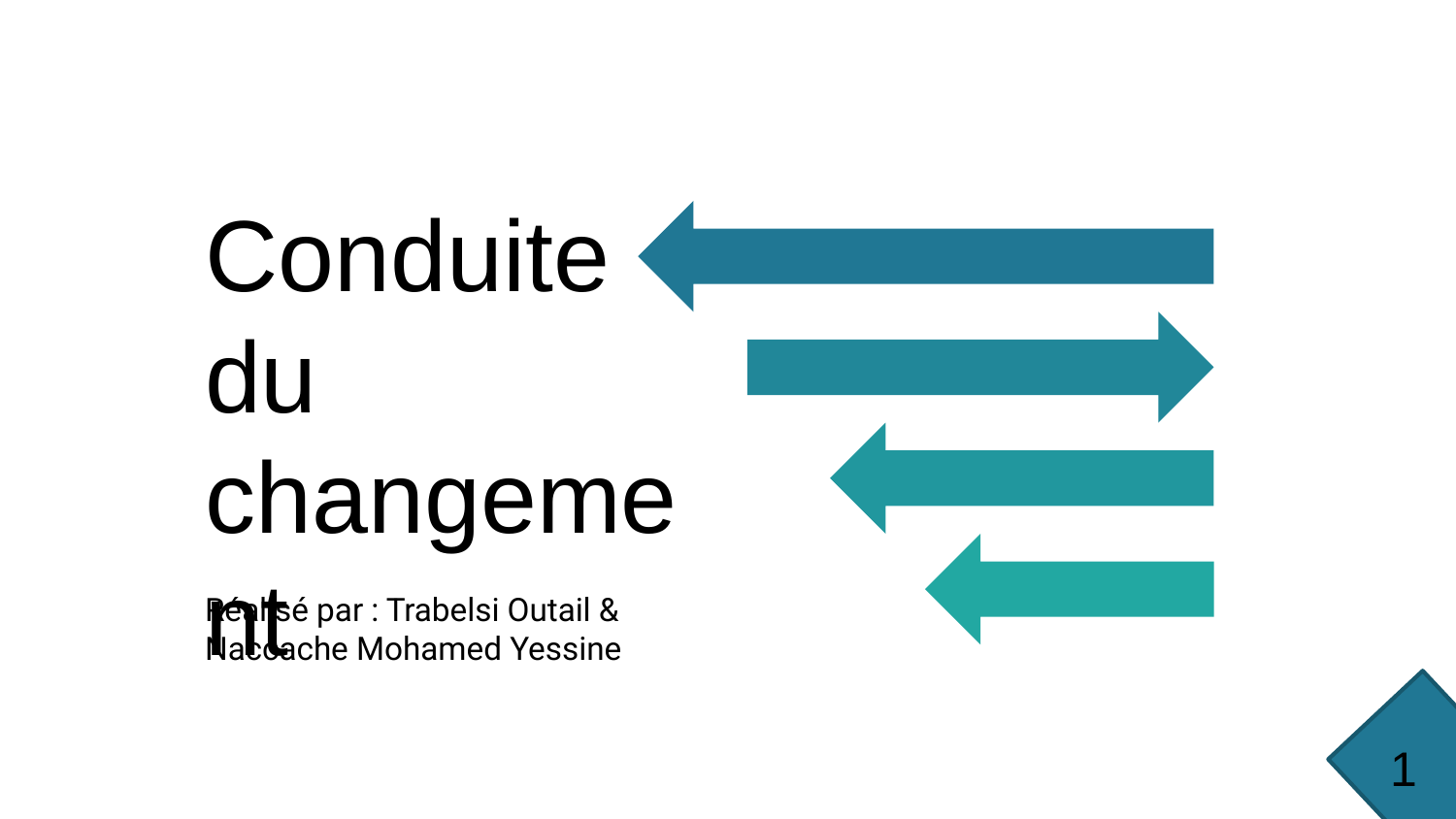

# Conduite du changement

Réalisé par : Trabelsi Outail & Naccache Mohamed Yessine
1